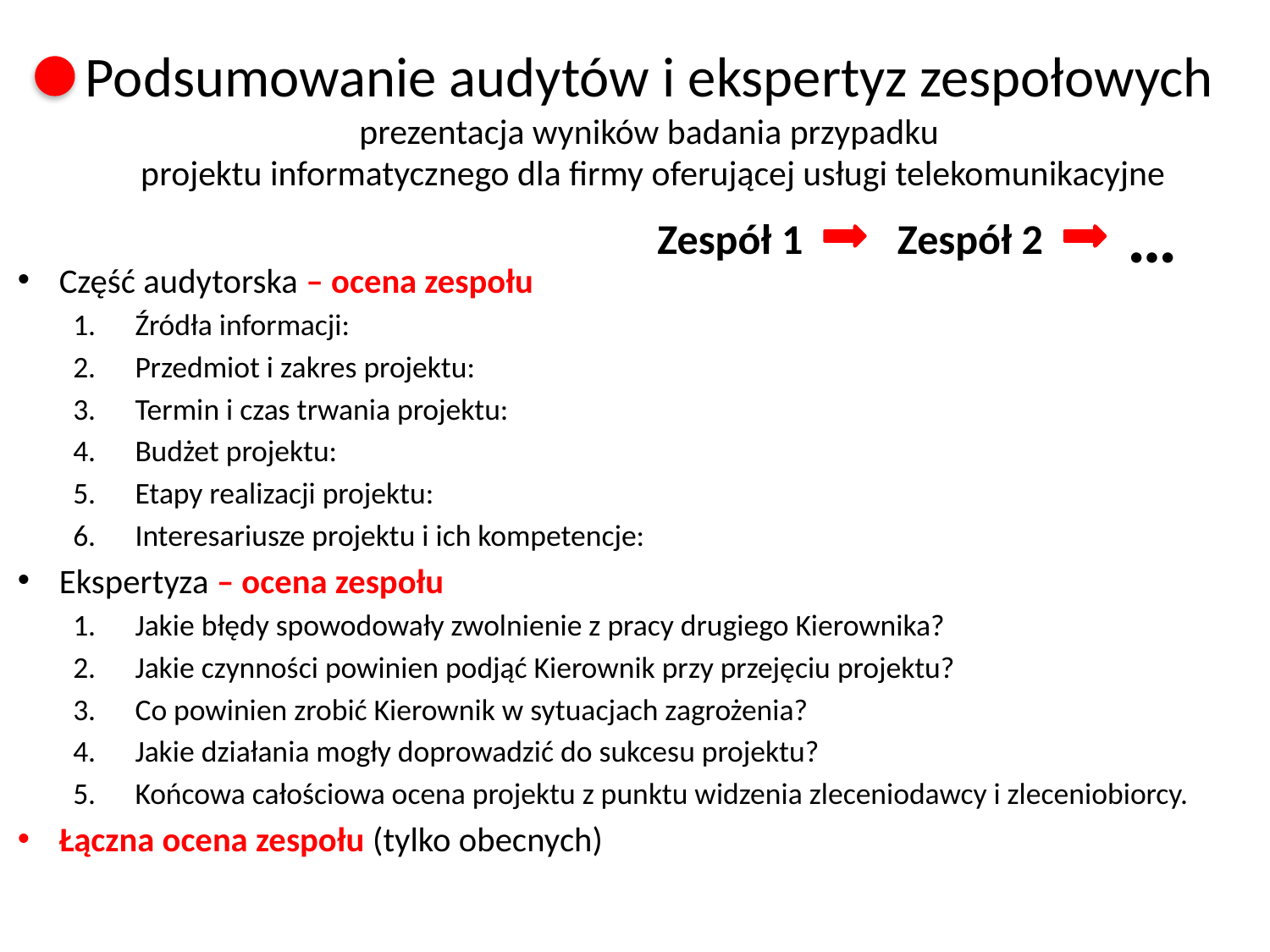

# Podsumowanie audytów i ekspertyz zespołowych prezentacja wyników badania przypadku projektu informatycznego dla firmy oferującej usługi telekomunikacyjne

…
Zespół 1
Zespół 2

Część audytorska – ocena zespołu
Źródła informacji:
Przedmiot i zakres projektu:
Termin i czas trwania projektu:
Budżet projektu:
Etapy realizacji projektu:
Interesariusze projektu i ich kompetencje:
Ekspertyza – ocena zespołu
Jakie błędy spowodowały zwolnienie z pracy drugiego Kierownika?
Jakie czynności powinien podjąć Kierownik przy przejęciu projektu?
Co powinien zrobić Kierownik w sytuacjach zagrożenia?
Jakie działania mogły doprowadzić do sukcesu projektu?
Końcowa całościowa ocena projektu z punktu widzenia zleceniodawcy i zleceniobiorcy.
Łączna ocena zespołu (tylko obecnych)